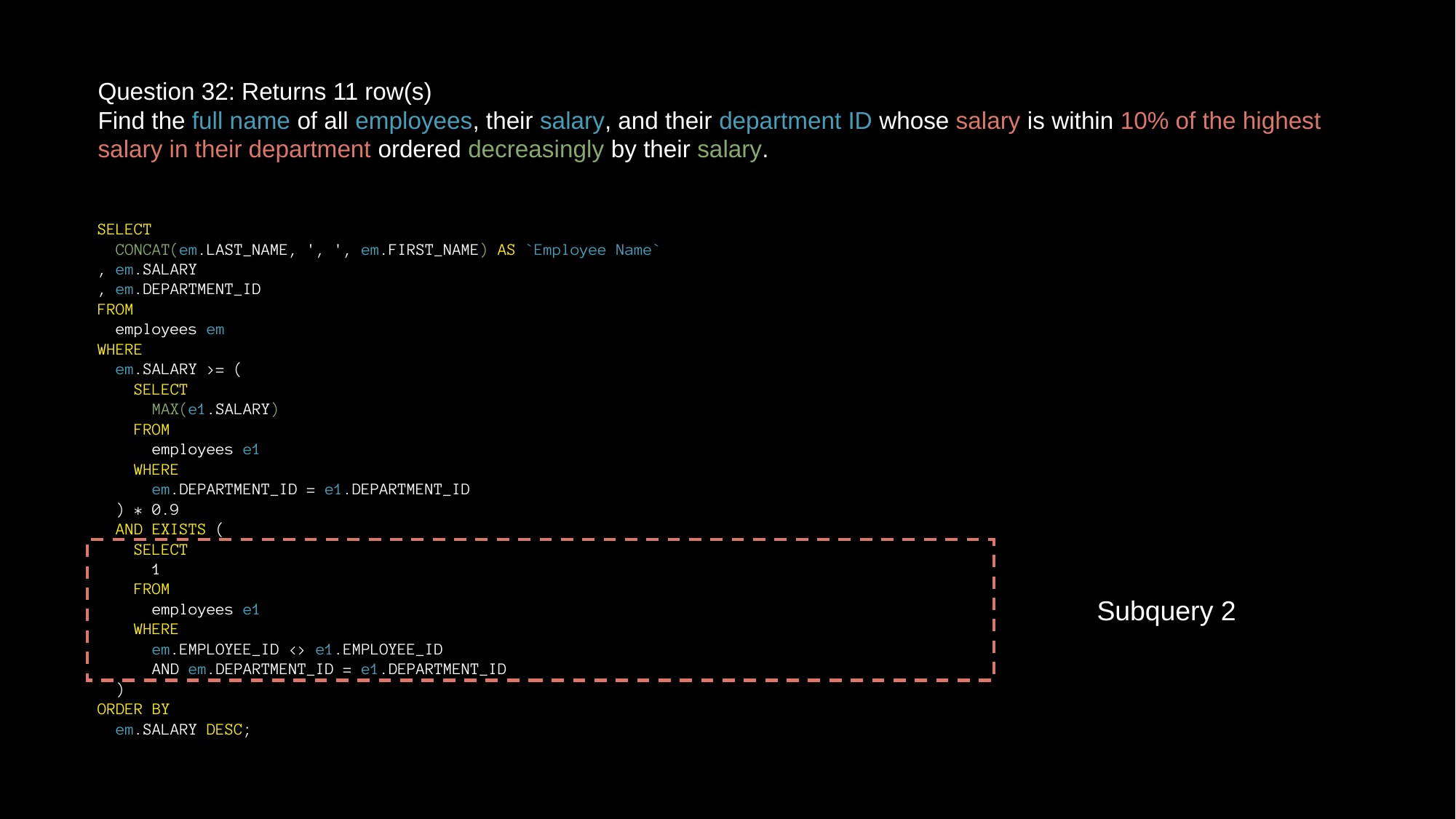

Question 32: Returns 11 row(s)
Find the full name of all employees, their salary, and their department ID whose salary is within 10% of the highest salary in their department ordered decreasingly by their salary.
SELECT
  CONCAT(em.LAST_NAME, ', ', em.FIRST_NAME) AS `Employee Name`
, em.SALARY
, em.DEPARTMENT_ID
FROM
  employees em
WHERE
  em.SALARY >= (
    SELECT
      MAX(e1.SALARY)
    FROM
      employees e1
    WHERE
      em.DEPARTMENT_ID = e1.DEPARTMENT_ID
  ) * 0.9
  AND EXISTS (
    SELECT
      1
    FROM
      employees e1
    WHERE
      em.EMPLOYEE_ID <> e1.EMPLOYEE_ID
      AND em.DEPARTMENT_ID = e1.DEPARTMENT_ID
  )
ORDER BY
  em.SALARY DESC;

Subquery 2